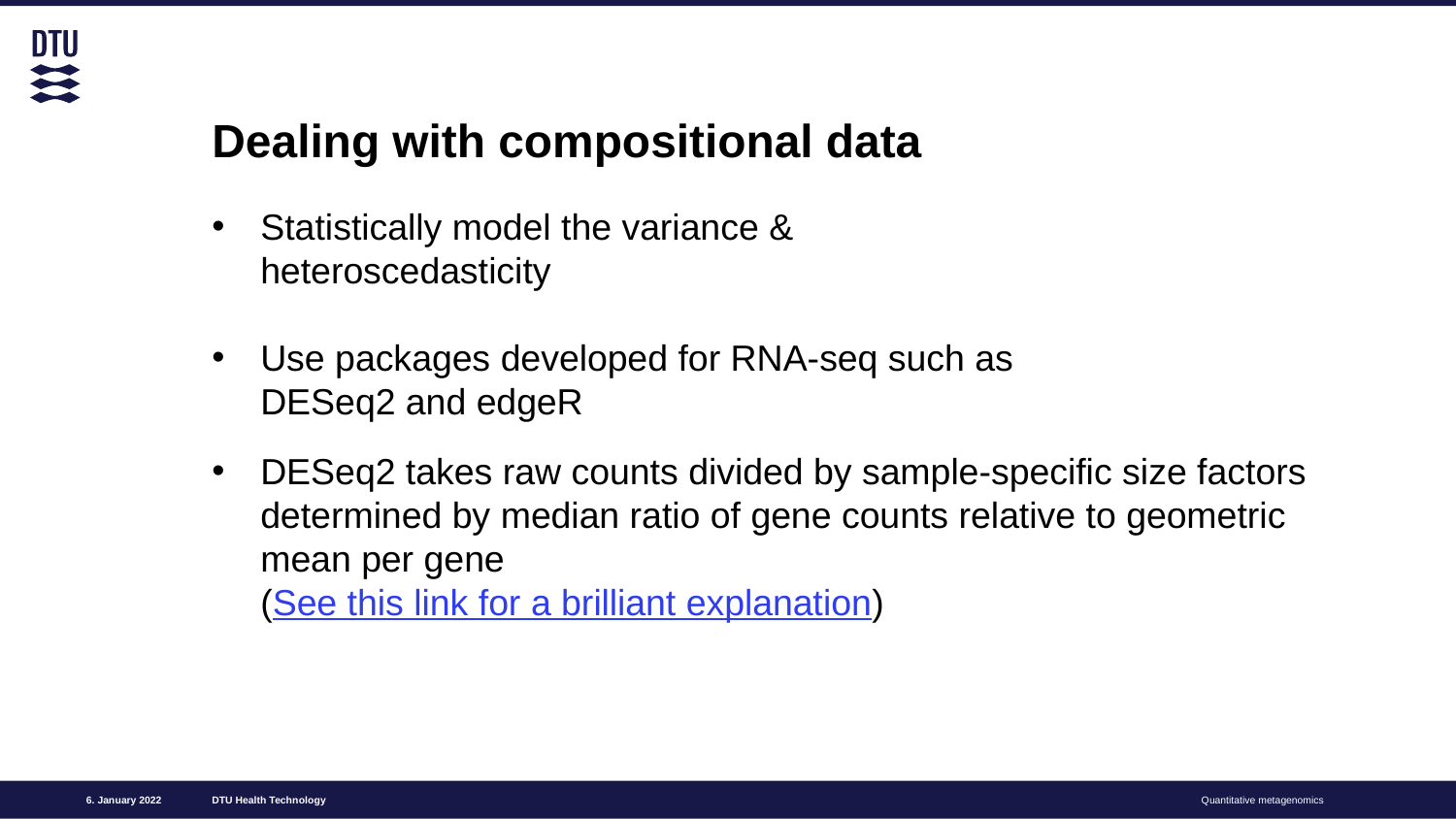

# Dealing with compositional data
Statistically model the variance & heteroscedasticity

Use packages developed for RNA-seq such as  DESeq2 and edgeR
DESeq2 takes raw counts divided by sample-specific size factors determined by median ratio of gene counts relative to geometric mean per gene
(See this link for a brilliant explanation)